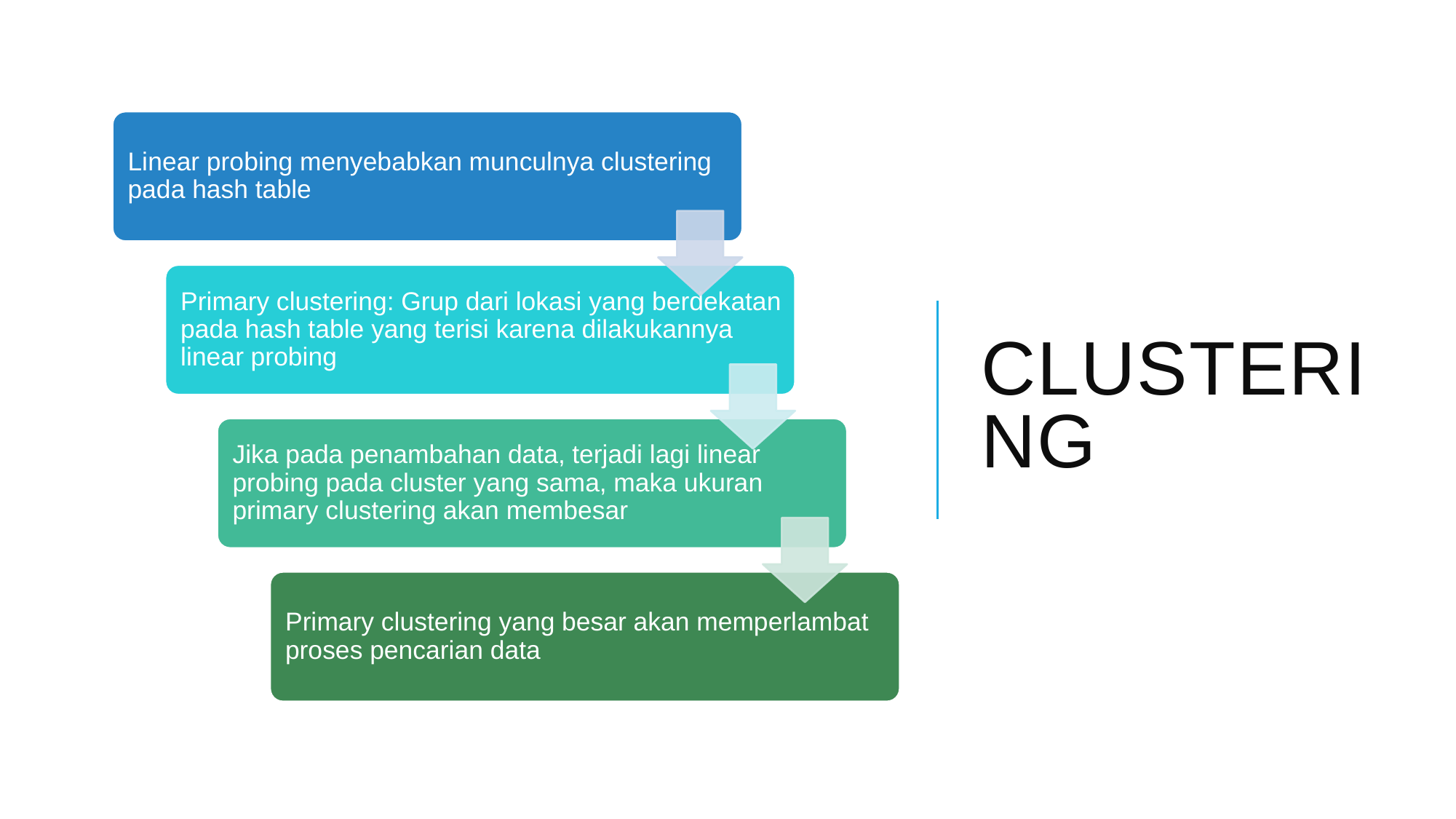

# clustering
Linear probing menyebabkan munculnya clustering pada hash table
Primary clustering: Grup dari lokasi yang berdekatan pada hash table yang terisi karena dilakukannya linear probing
Jika pada penambahan data, terjadi lagi linear probing pada cluster yang sama, maka ukuran primary clustering akan membesar
Primary clustering yang besar akan memperlambat proses pencarian data